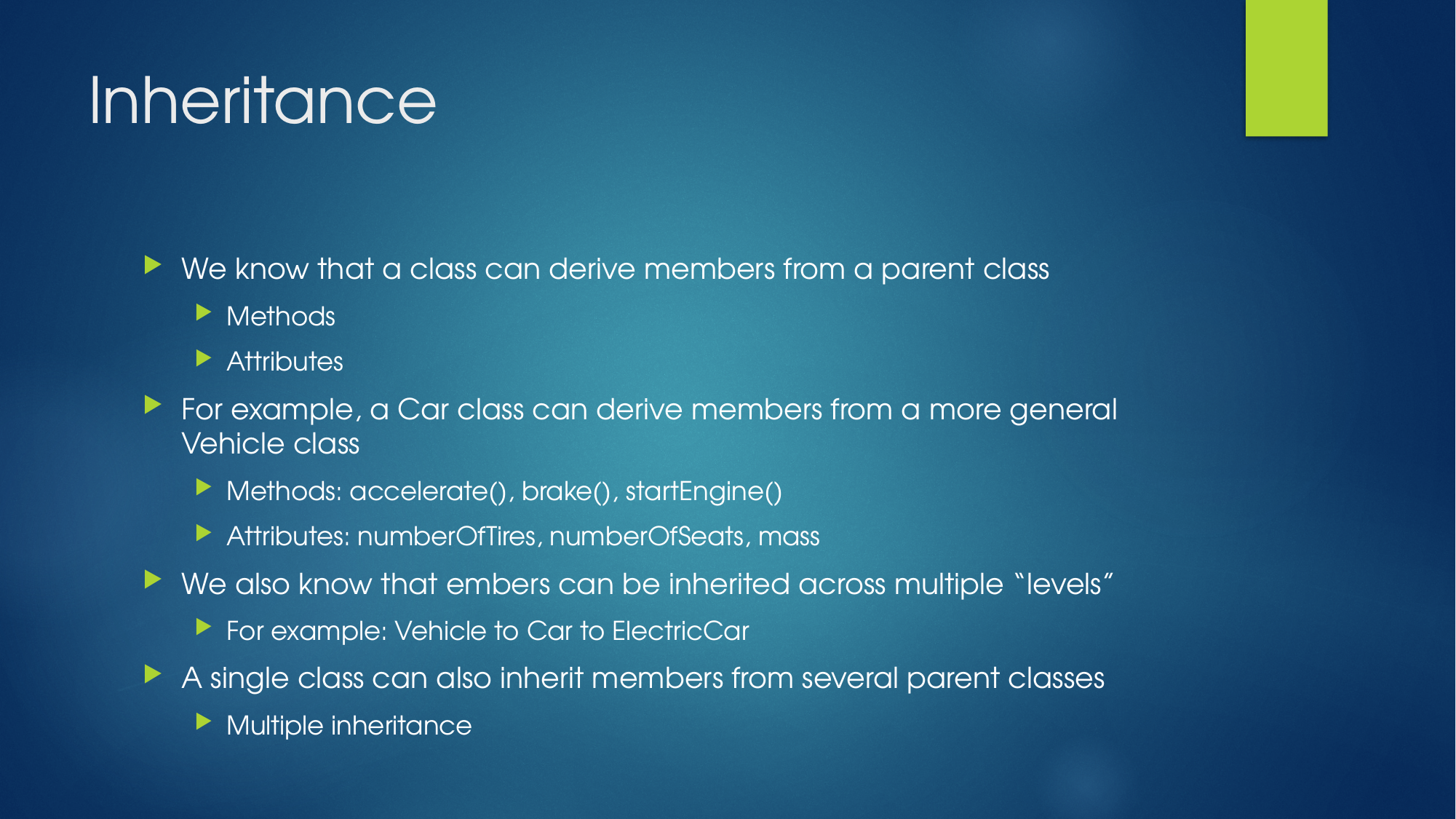

# Inheritance
We know that a class can derive members from a parent class
Methods
Attributes
For example, a Car class can derive members from a more general Vehicle class
Methods: accelerate(), brake(), startEngine()
Attributes: numberOfTires, numberOfSeats, mass
We also know that embers can be inherited across multiple “levels”
For example: Vehicle to Car to ElectricCar
A single class can also inherit members from several parent classes
Multiple inheritance